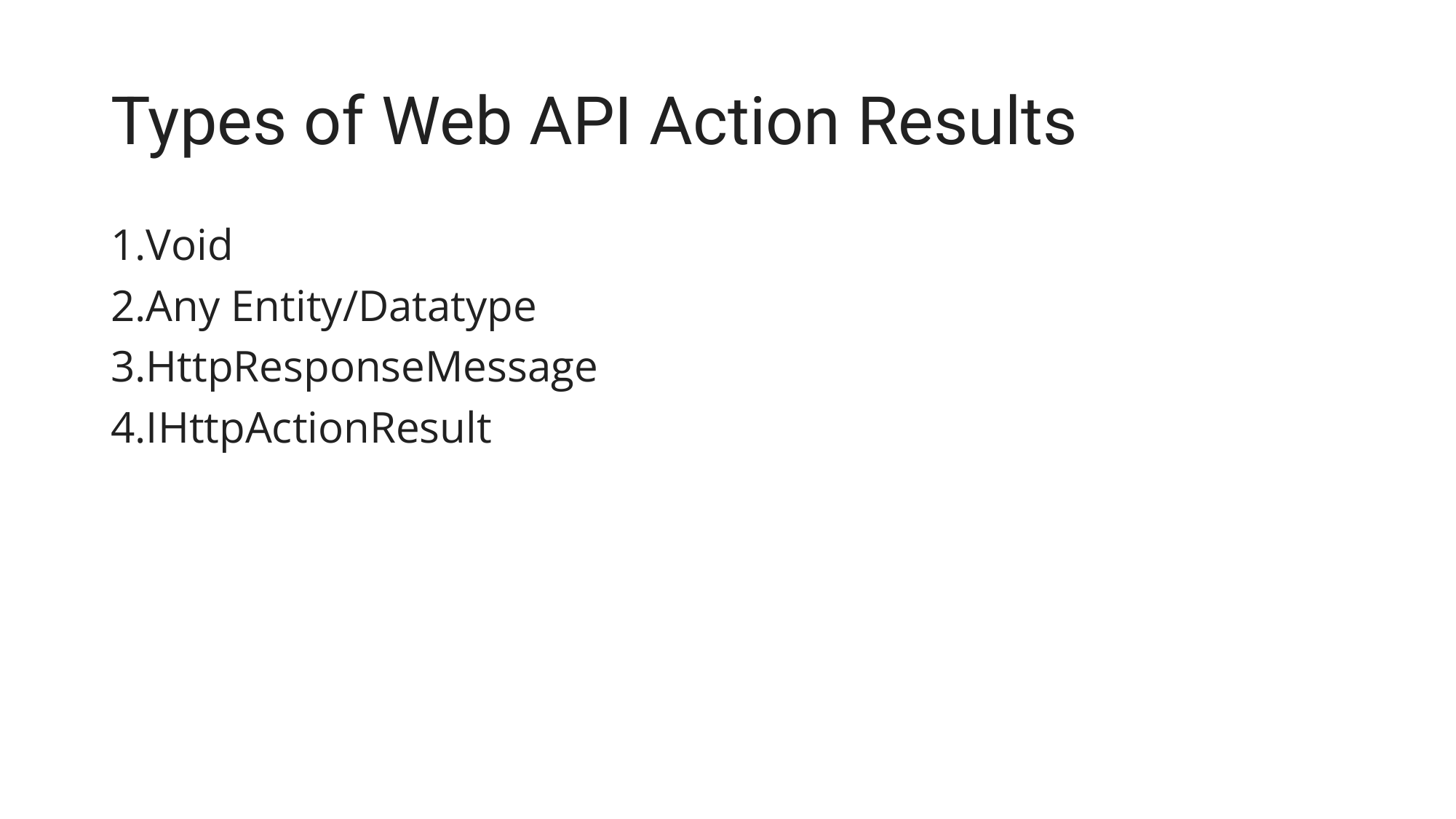

# Types of Web API Action Results
Void
Any Entity/Datatype
HttpResponseMessage
IHttpActionResult